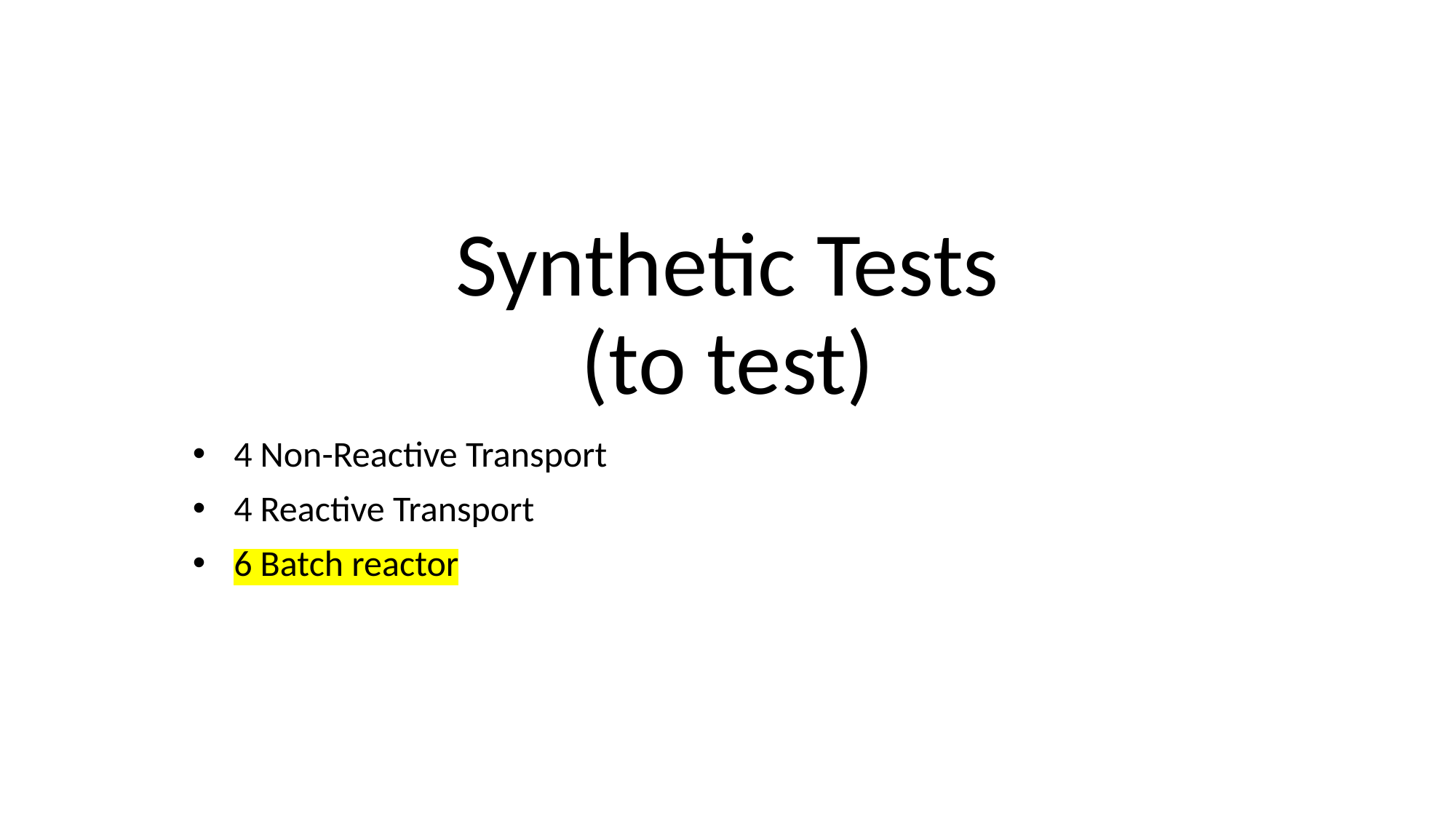

# Synthetic Tests (to test)
4 Non-Reactive Transport
4 Reactive Transport
6 Batch reactor